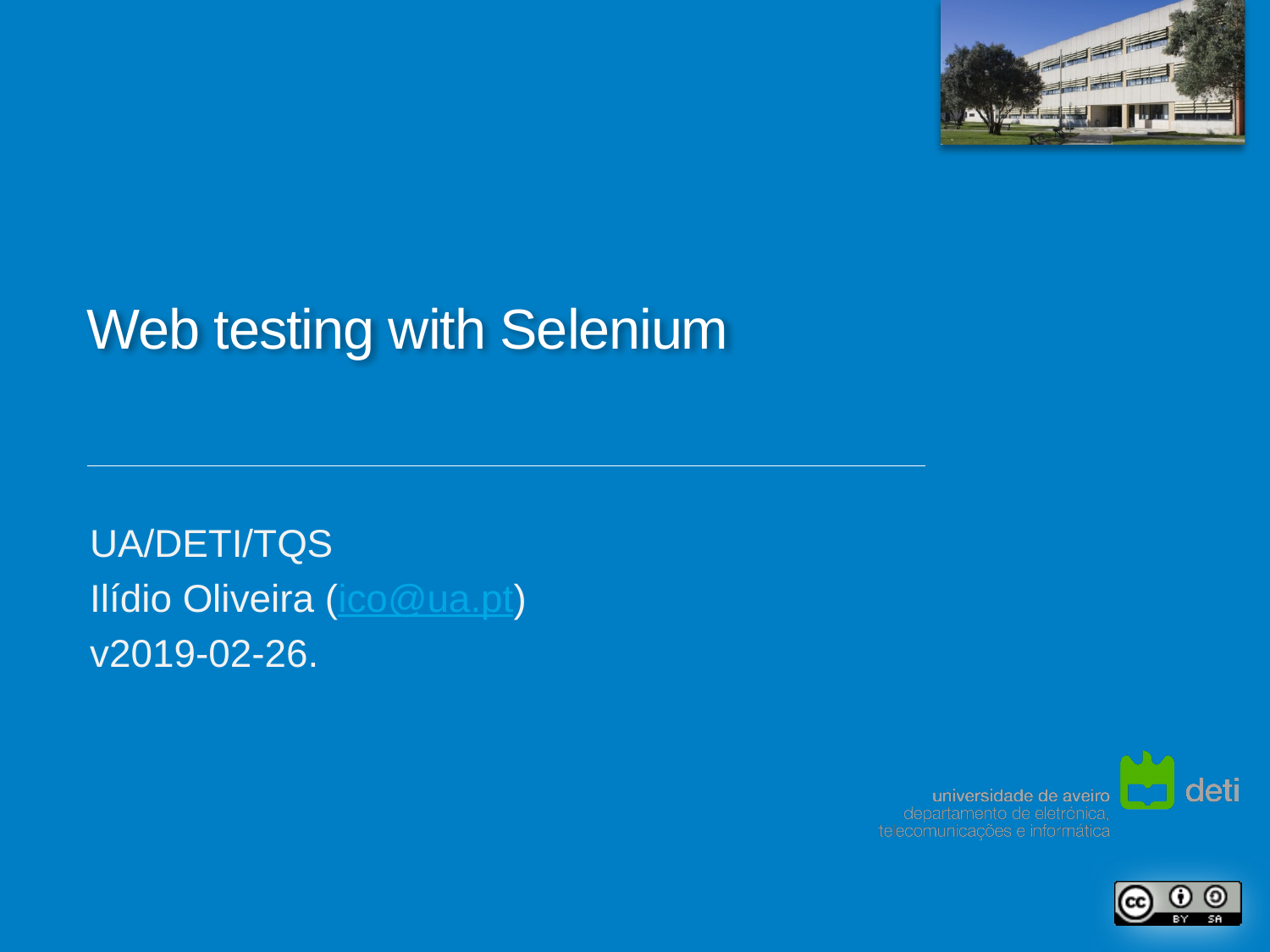

# Web testing with Selenium
UA/DETI/TQS
Ilídio Oliveira (ico@ua.pt)
v2019-02-26.